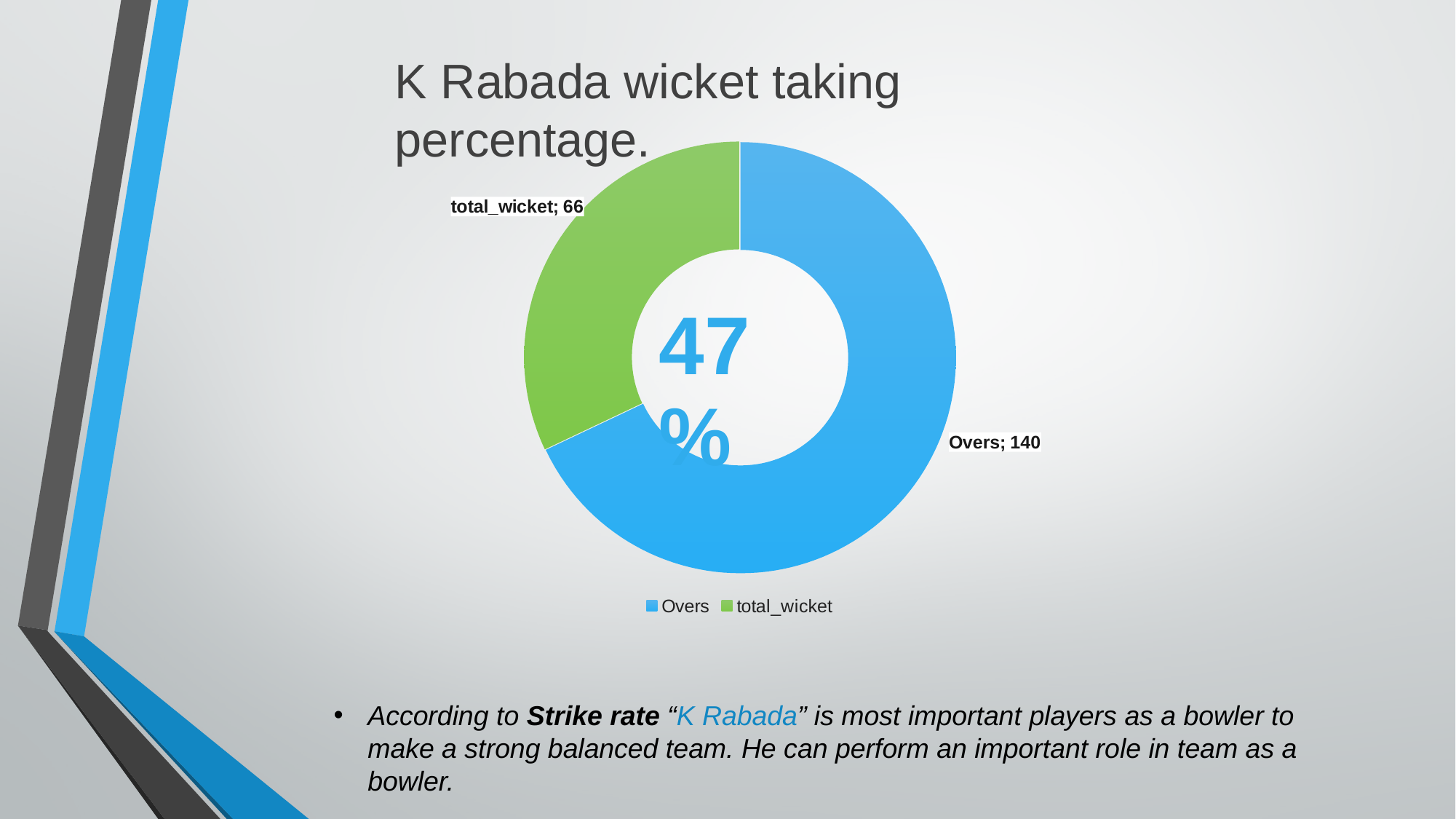

K Rabada wicket taking percentage.

### Chart

| Category |  |
|---|---|
| Overs | 140.0 |
| total_wicket | 66.0 |
According to Strike rate “K Rabada” is most important players as a bowler to make a strong balanced team. He can perform an important role in team as a bowler.